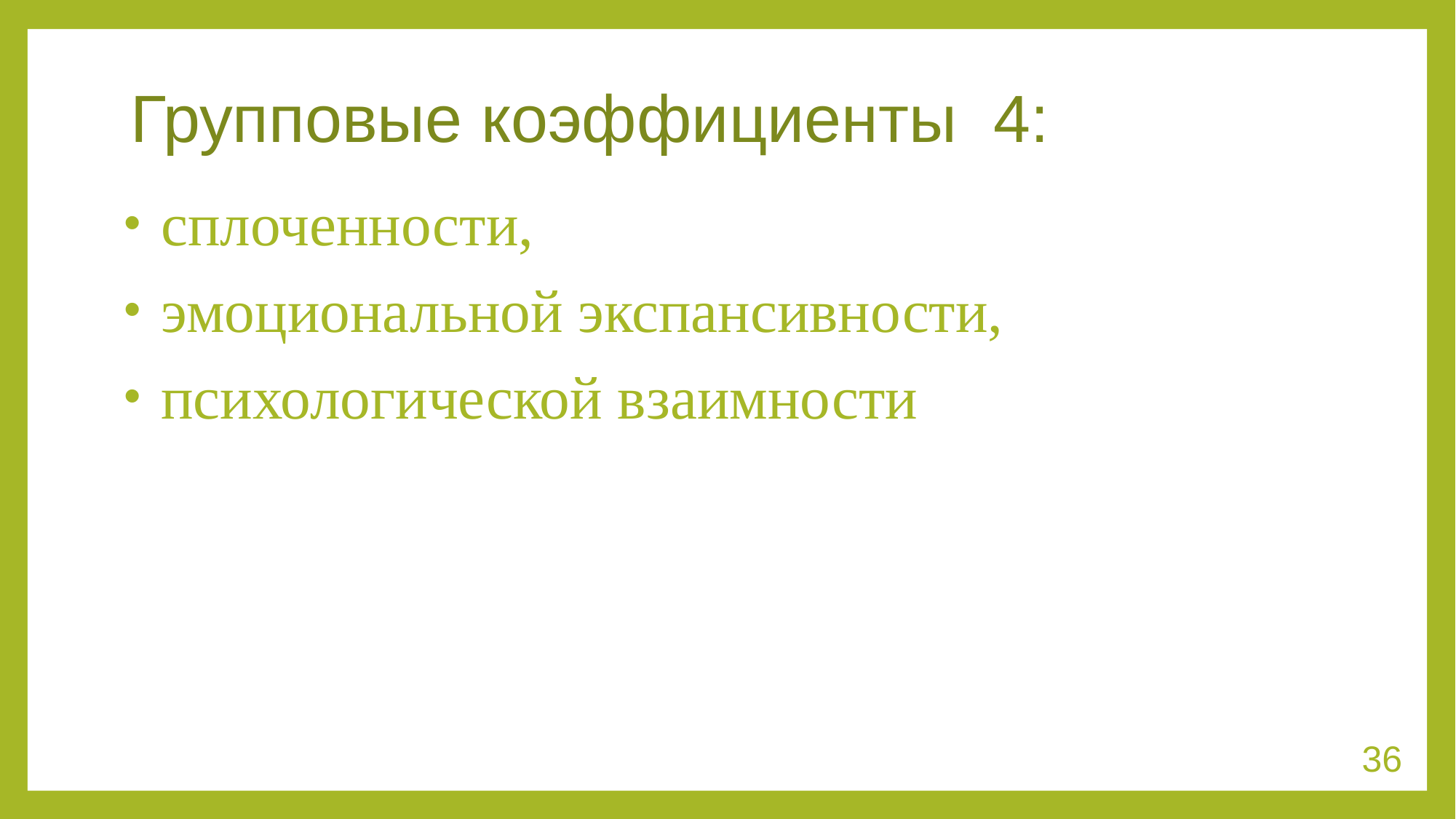

# Групповые коэффициенты  4:
 сплоченности,
 эмоциональной экспансивности,
 психологической взаимности
36